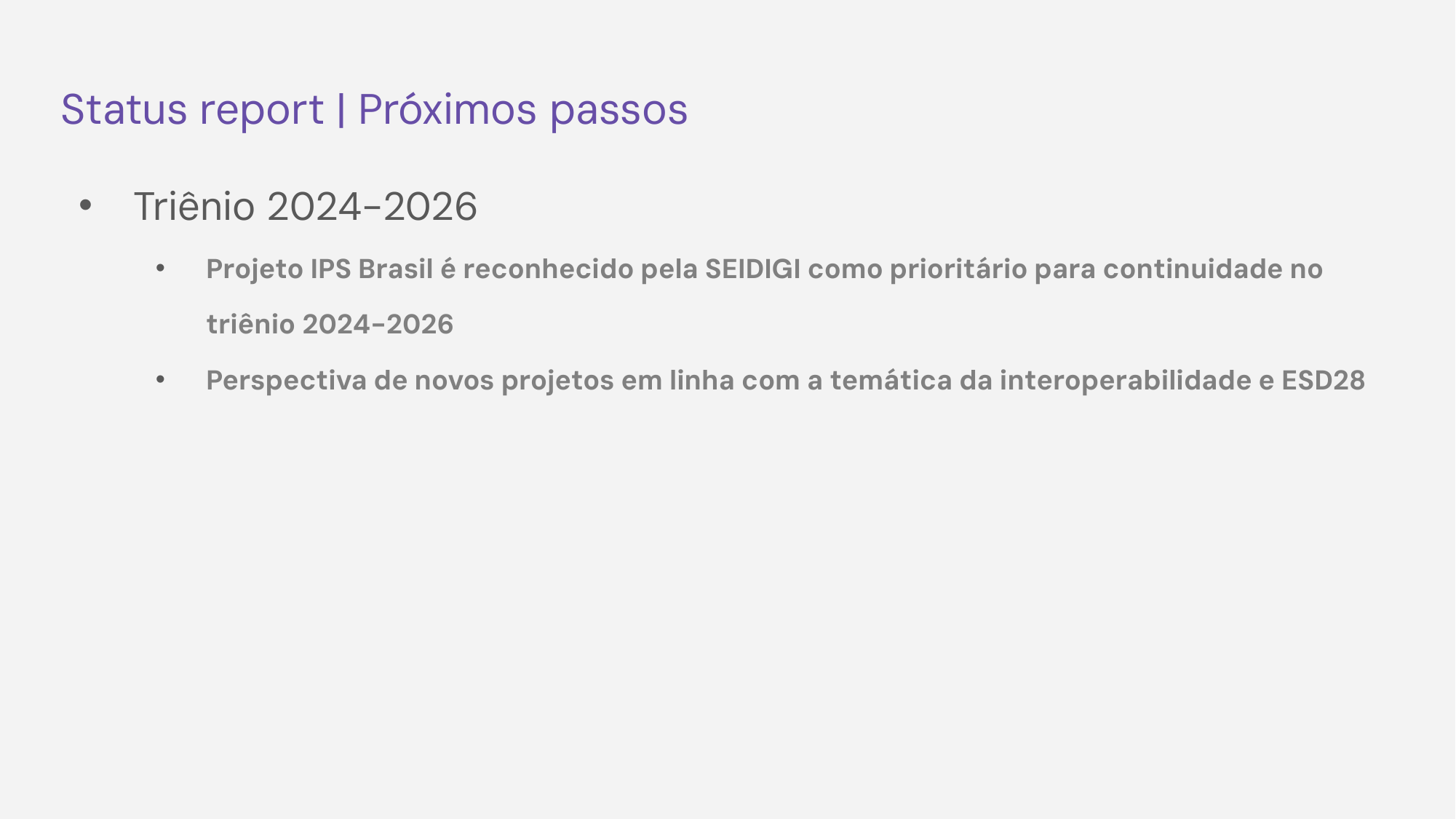

# Status report | Próximos passos
Triênio 2024-2026
Projeto IPS Brasil é reconhecido pela SEIDIGI como prioritário para continuidade no triênio 2024-2026
Perspectiva de novos projetos em linha com a temática da interoperabilidade e ESD28